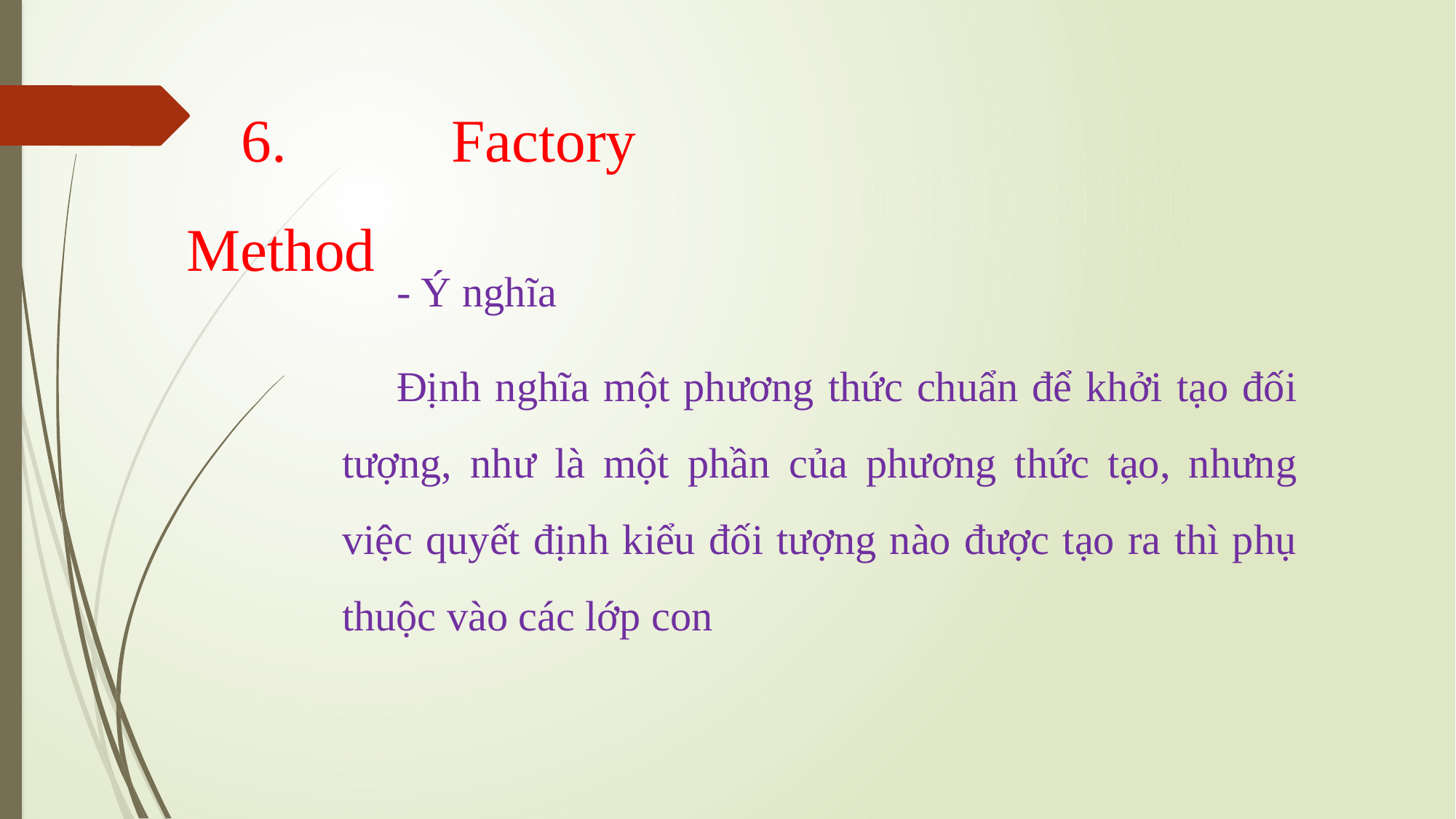

6. Factory Method
- Ý nghĩa
Định nghĩa một phương thức chuẩn để khởi tạo đối tượng, như là một phần của phương thức tạo, nhưng việc quyết định kiểu đối tượng nào được tạo ra thì phụ thuộc vào các lớp con